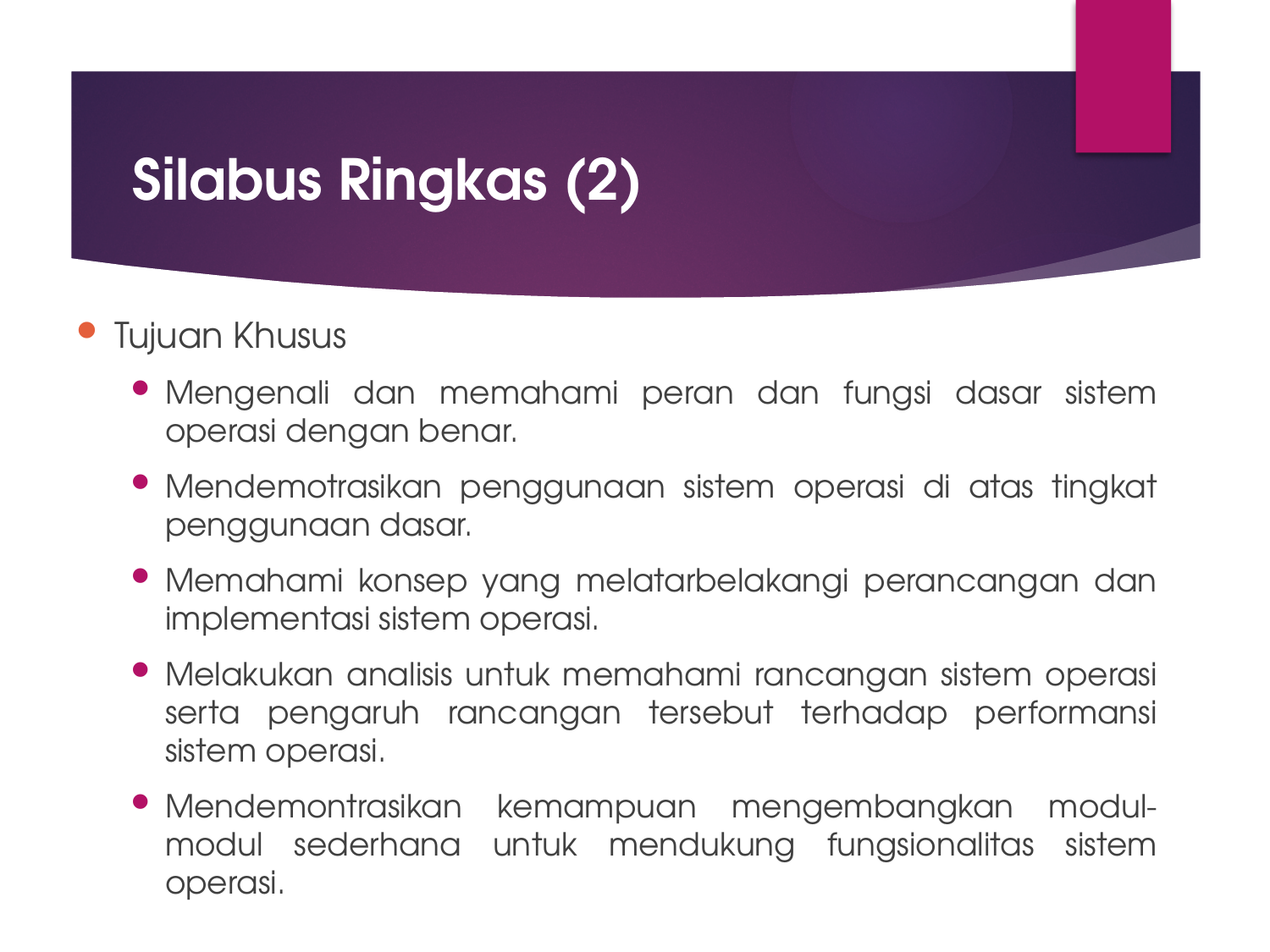

# Silabus Ringkas (2)
Tujuan Khusus
Mengenali dan memahami peran dan fungsi dasar sistem operasi dengan benar.
Mendemotrasikan penggunaan sistem operasi di atas tingkat penggunaan dasar.
Memahami konsep yang melatarbelakangi perancangan dan implementasi sistem operasi.
Melakukan analisis untuk memahami rancangan sistem operasi serta pengaruh rancangan tersebut terhadap performansi sistem operasi.
Mendemontrasikan kemampuan mengembangkan modul-modul sederhana untuk mendukung fungsionalitas sistem operasi.